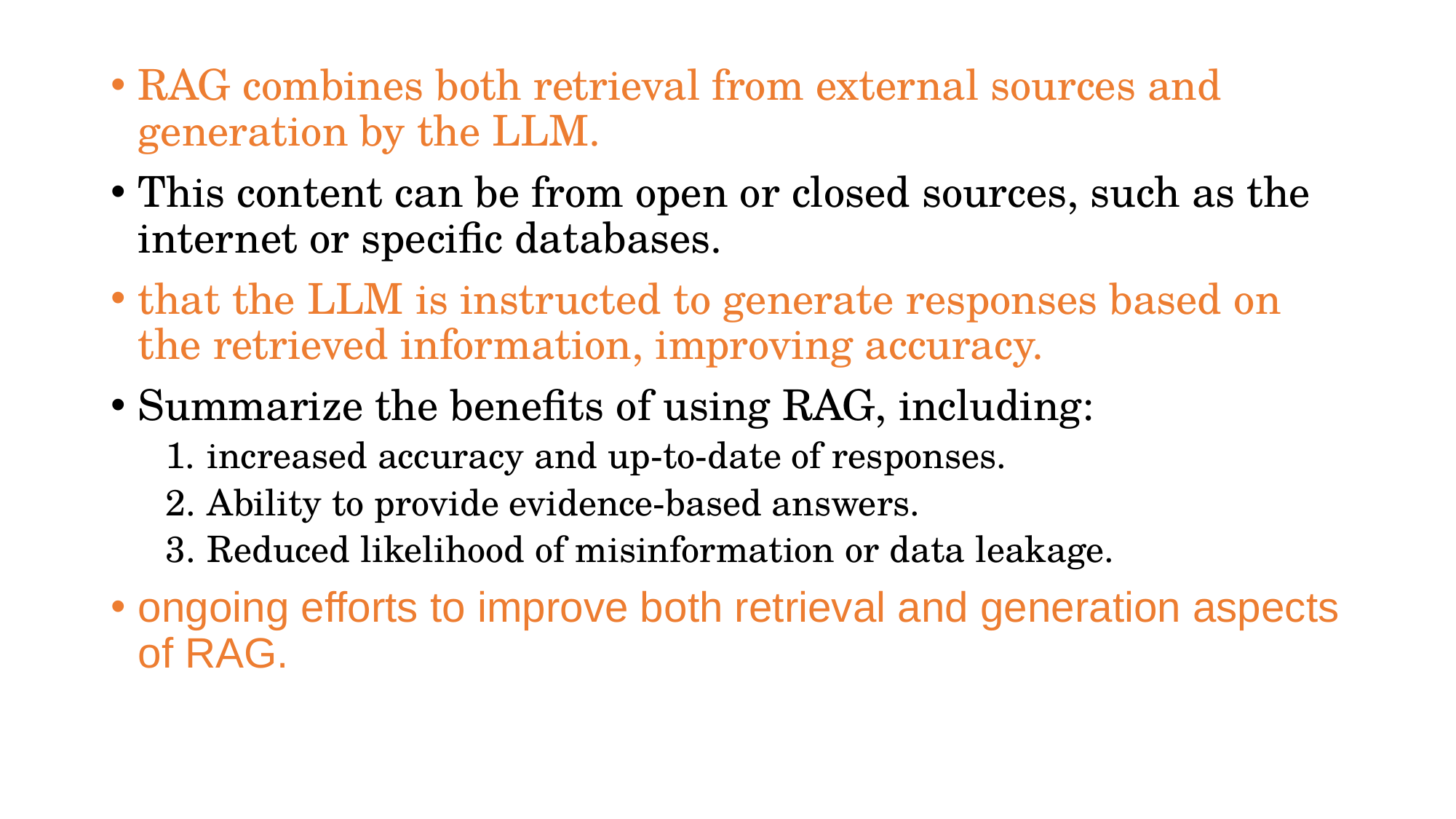

RAG combines both retrieval from external sources and generation by the LLM.
This content can be from open or closed sources, such as the internet or specific databases.
that the LLM is instructed to generate responses based on the retrieved information, improving accuracy.
Summarize the benefits of using RAG, including:
increased accuracy and up-to-date of responses.
Ability to provide evidence-based answers.
Reduced likelihood of misinformation or data leakage.
ongoing efforts to improve both retrieval and generation aspects of RAG.